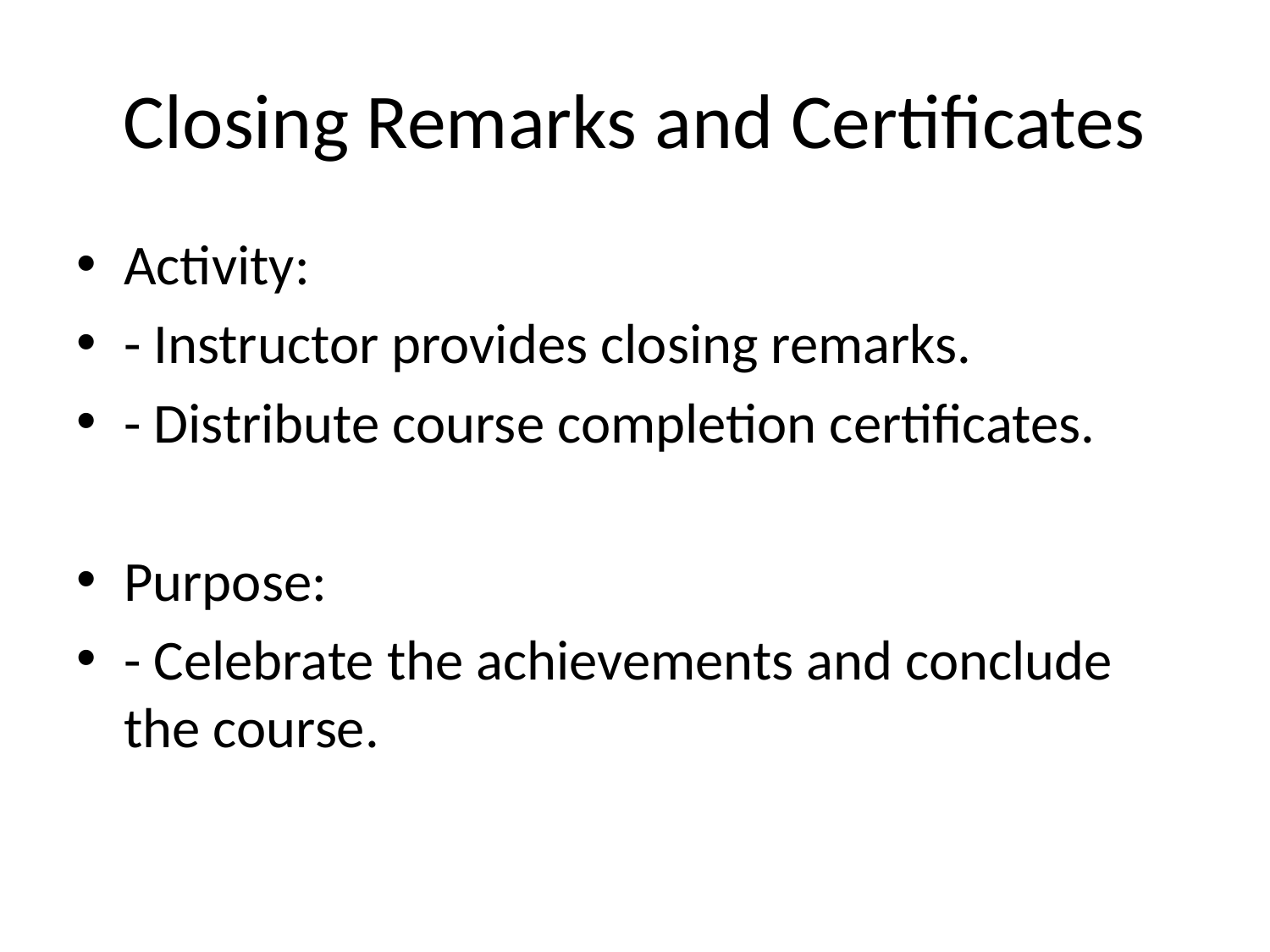

# Closing Remarks and Certificates
Activity:
- Instructor provides closing remarks.
- Distribute course completion certificates.

Purpose:
- Celebrate the achievements and conclude the course.